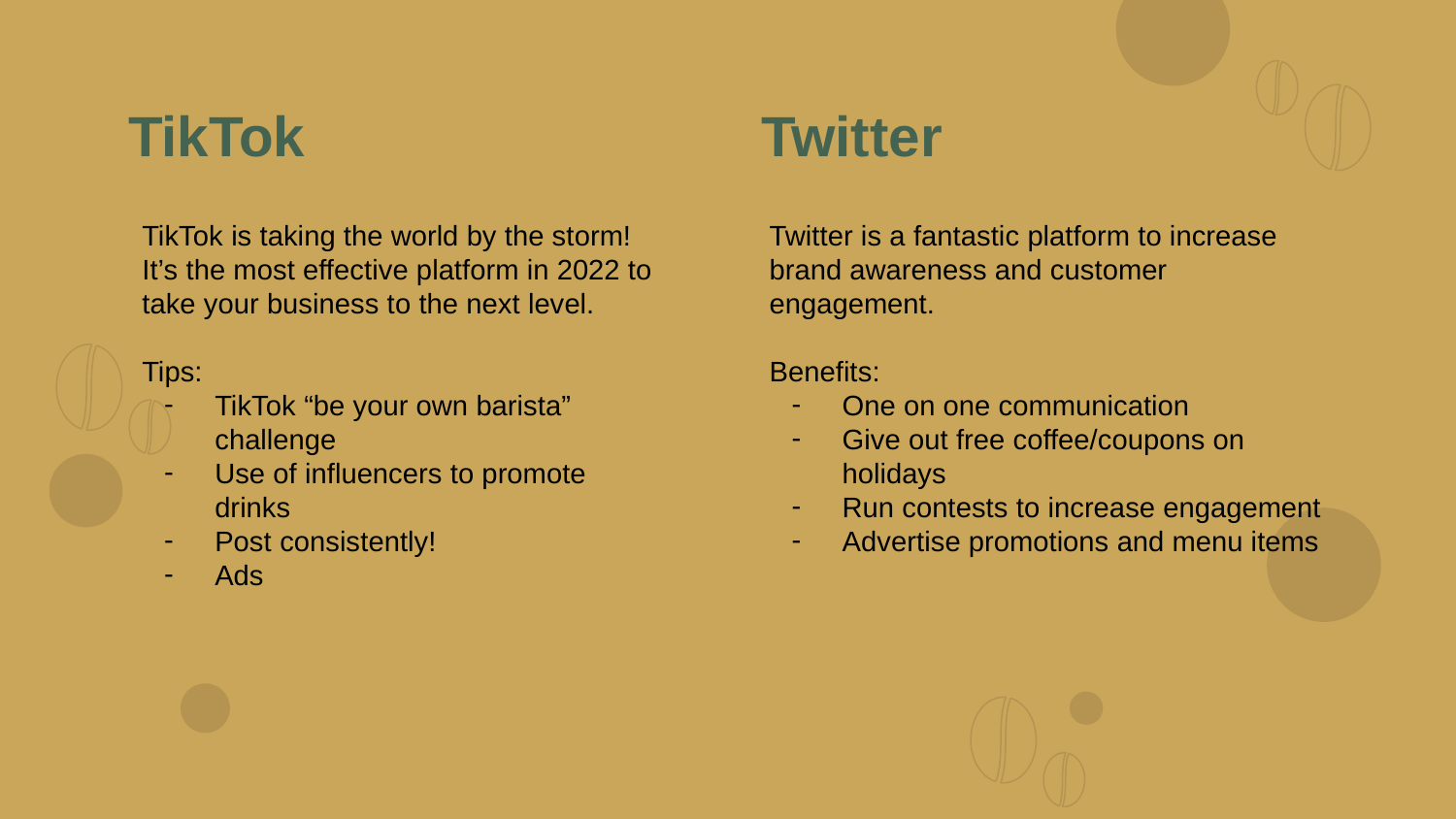

# TikTok
Twitter
TikTok is taking the world by the storm! It’s the most effective platform in 2022 to take your business to the next level.

Tips:
TikTok “be your own barista” challenge
Use of influencers to promote drinks
Post consistently!
Ads

Twitter is a fantastic platform to increase brand awareness and customer engagement.

Benefits:
One on one communication
Give out free coffee/coupons on holidays
Run contests to increase engagement
Advertise promotions and menu items